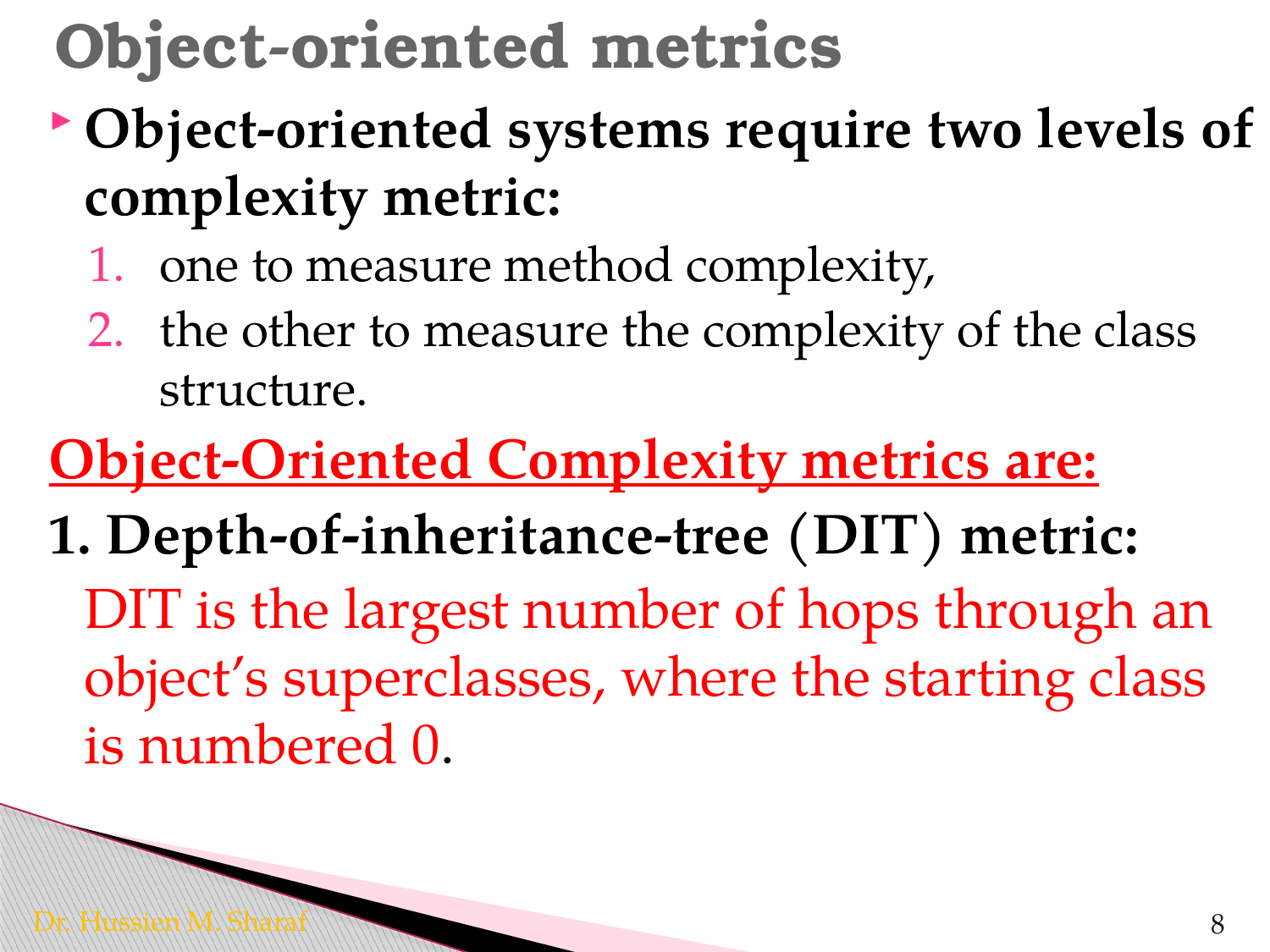

# Object-oriented metrics
Object-oriented systems require two levels of complexity metric:
one to measure method complexity,
the other to measure the complexity of the class structure.
Object-Oriented Complexity metrics are:
1. Depth-of-inheritance-tree (DIT) metric:
	DIT is the largest number of hops through an object’s superclasses, where the starting class is numbered 0.
Dr. Hussien M. Sharaf
8